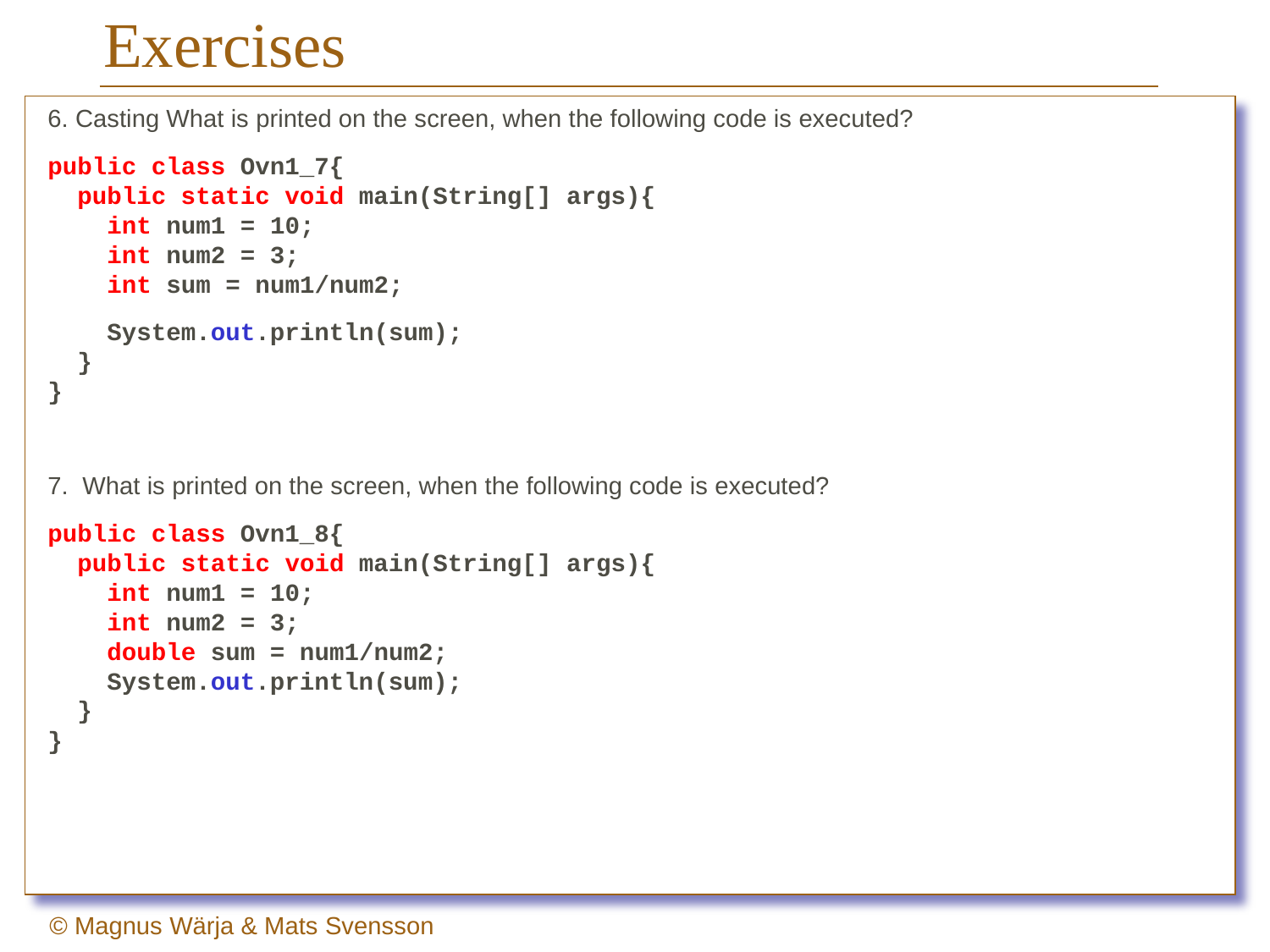

# Exercises
6. Casting What is printed on the screen, when the following code is executed?
public class Ovn1_7{
  public static void main(String[] args){
    int num1 = 10;
    int num2 = 3;
    int sum = num1/num2;
    System.out.println(sum);
  }
}

7.  What is printed on the screen, when the following code is executed?
public class Ovn1_8{
  public static void main(String[] args){
    int num1 = 10;
    int num2 = 3;
    double sum = num1/num2;
    System.out.println(sum);
  }
}